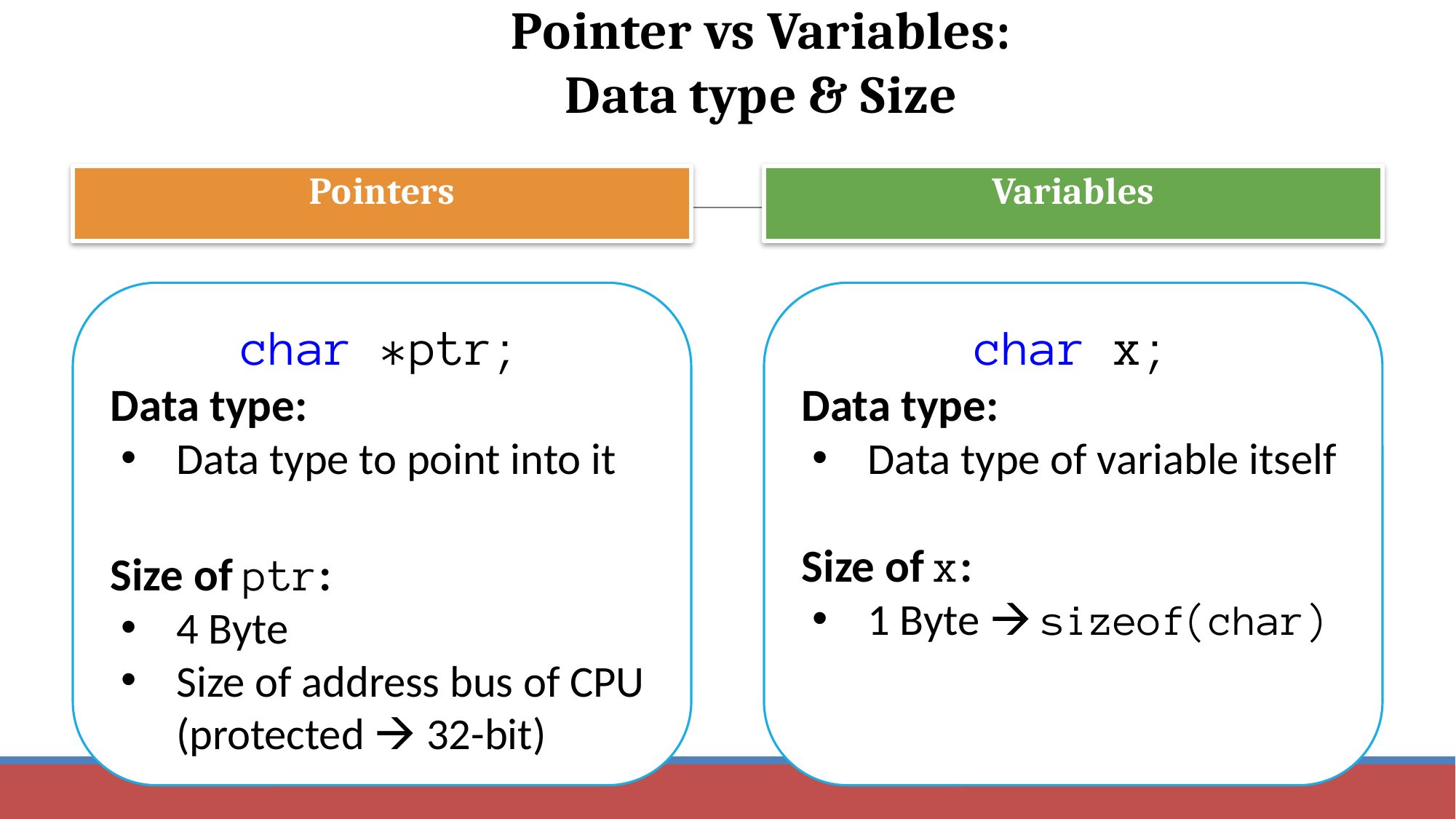

Pointer vs Variables:
Data type & Size
Pointers
Variables
char *ptr;
Data type:
Data type to point into it

Size of ptr:
4 Byte
Size of address bus of CPU (protected 🡪 32-bit)
char x;
Data type:
Data type of variable itself

Size of x:
1 Byte 🡪 sizeof(char)